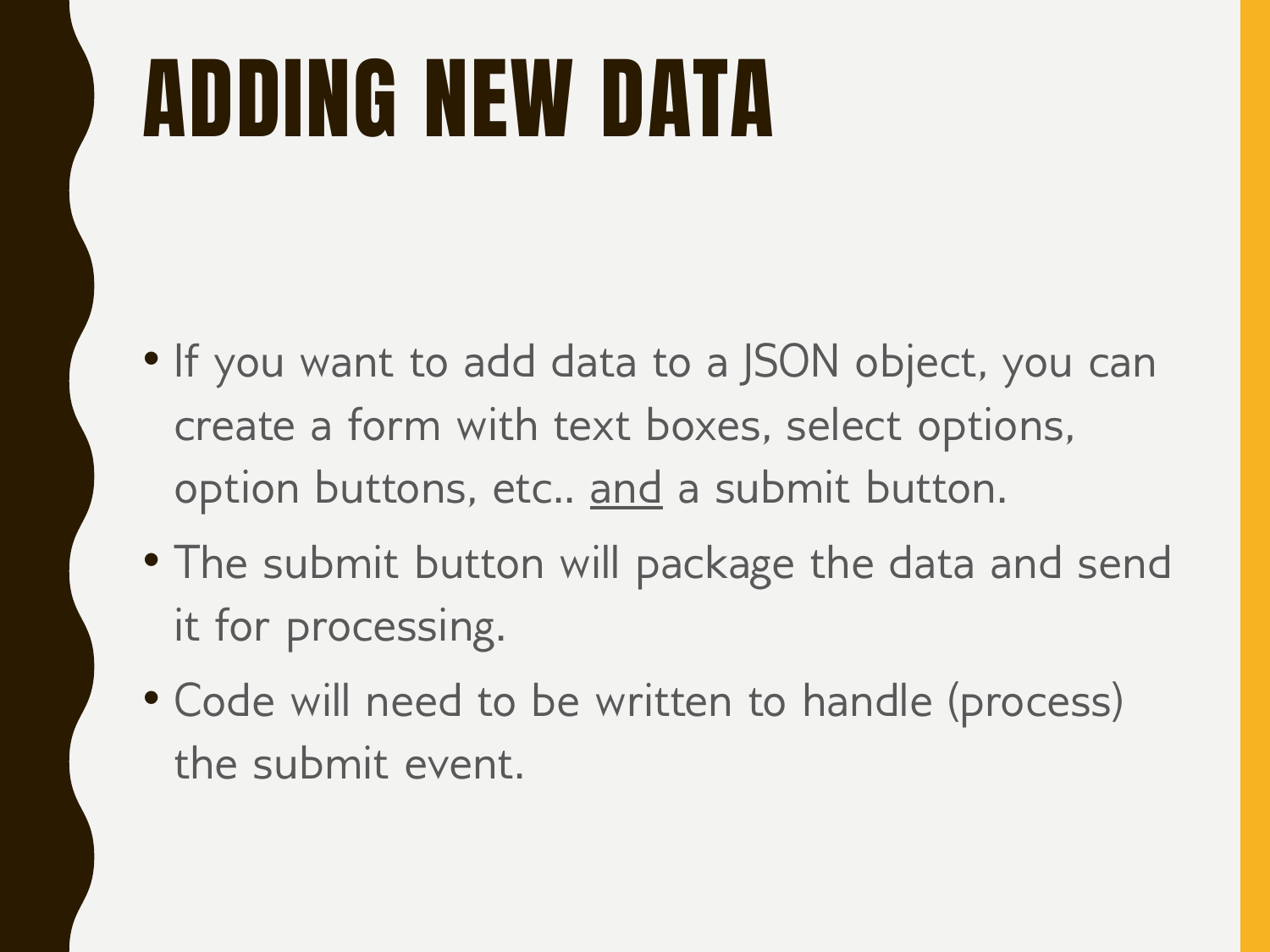

# Adding New Data
If you want to add data to a JSON object, you can create a form with text boxes, select options, option buttons, etc.. and a submit button.
The submit button will package the data and send it for processing.
Code will need to be written to handle (process) the submit event.